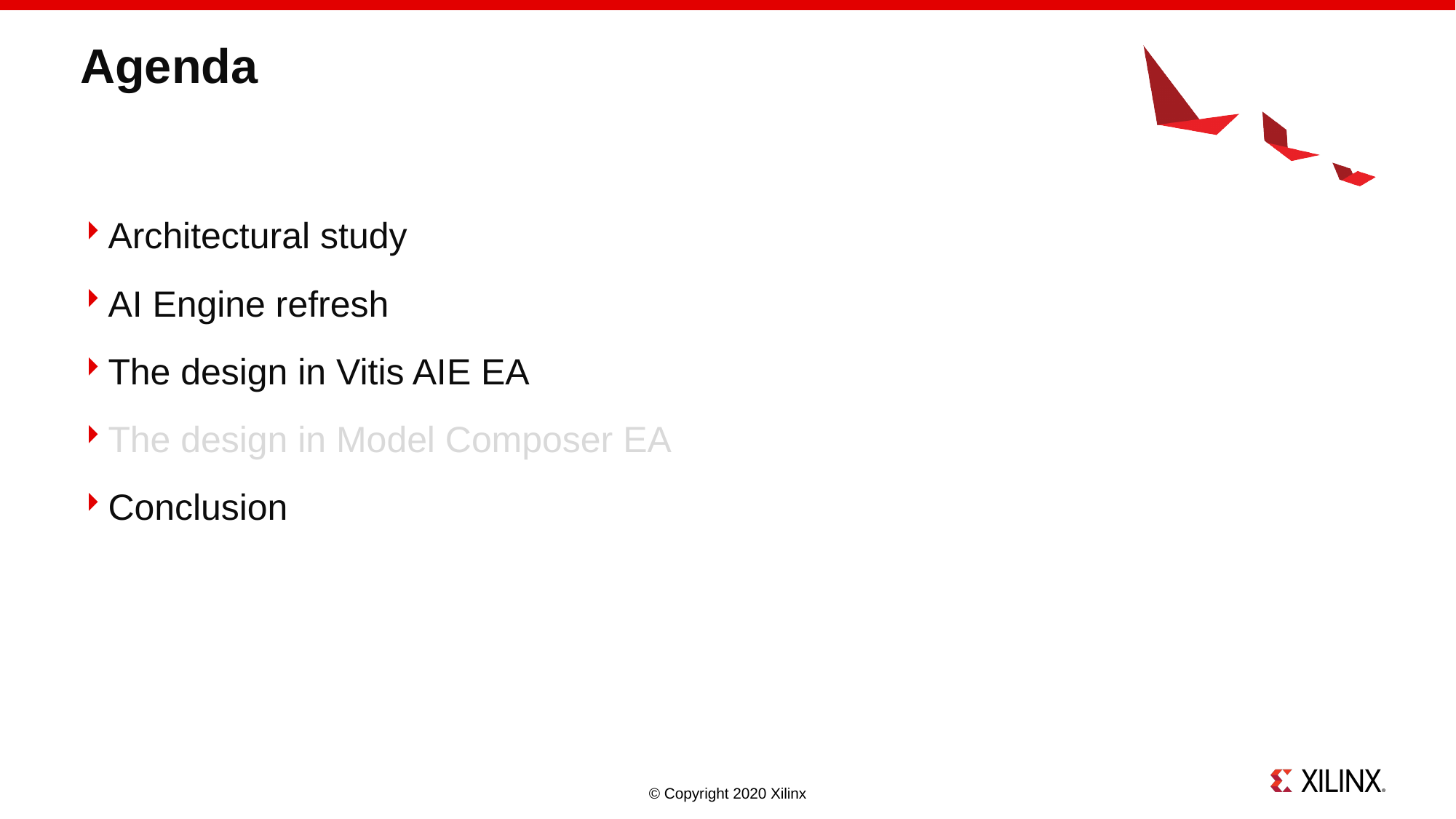

# Agenda
Architectural study
AI Engine refresh
The design in Vitis AIE EA
The design in Model Composer EA
Conclusion